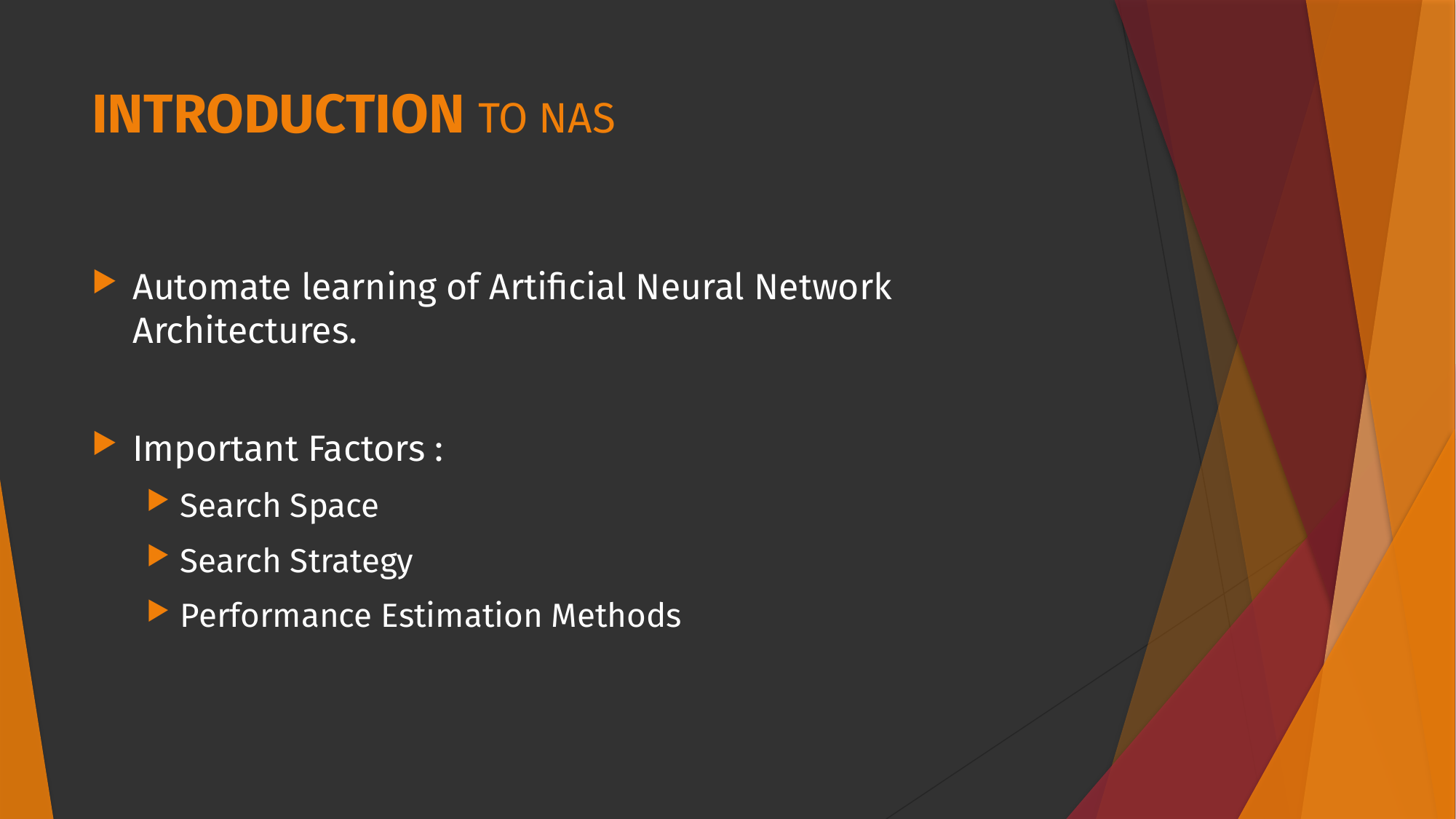

# INTRODUCTION TO NAS
Automate learning of Artificial Neural Network Architectures.

Important Factors :
Search Space
Search Strategy
Performance Estimation Methods